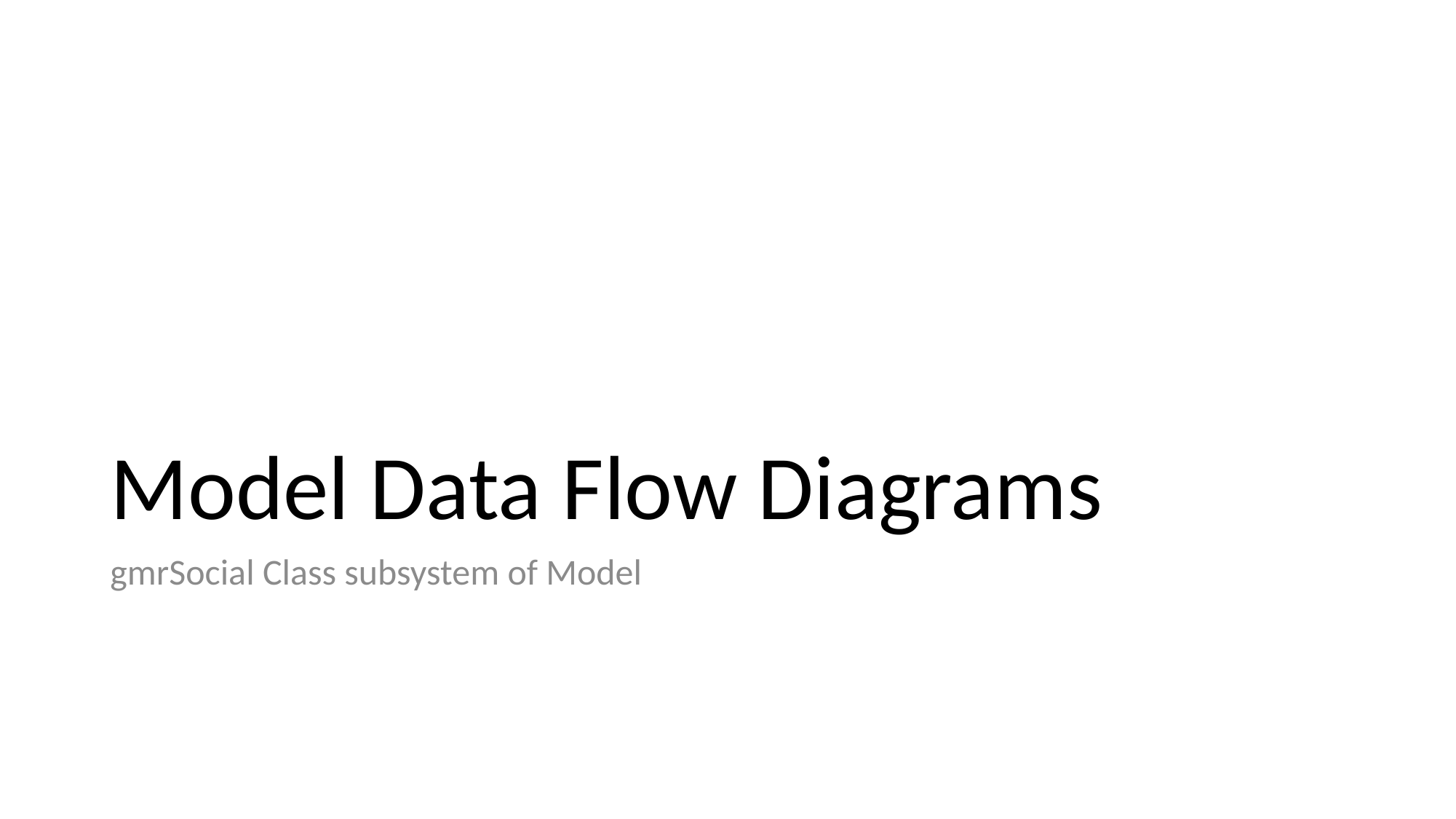

# Model Data Flow Diagrams
gmrSocial Class subsystem of Model